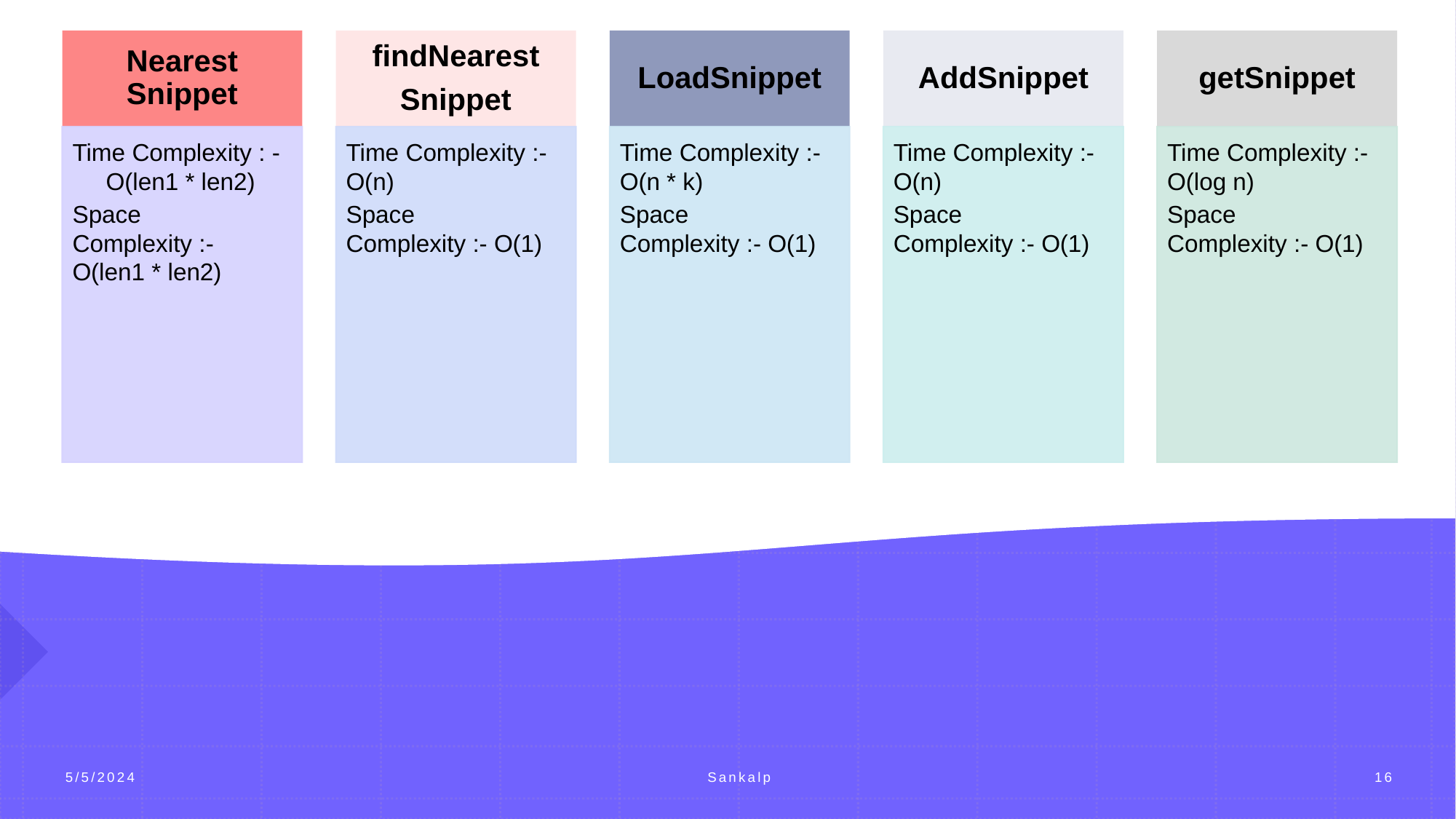

Nearest Snippet
Time Complexity : -       O(len1 * len2)
Space Complexity :- O(len1 * len2)
findNearest
Snippet
Time Complexity :- O(n)
Space Complexity :- O(1)
LoadSnippet
Time Complexity :- O(n * k)
Space Complexity :- O(1)
AddSnippet
Time Complexity :- O(n)
Space Complexity :- O(1)
getSnippet
Time Complexity :- O(log n)
Space Complexity :- O(1)
#
Sankalp
5/5/2024
16